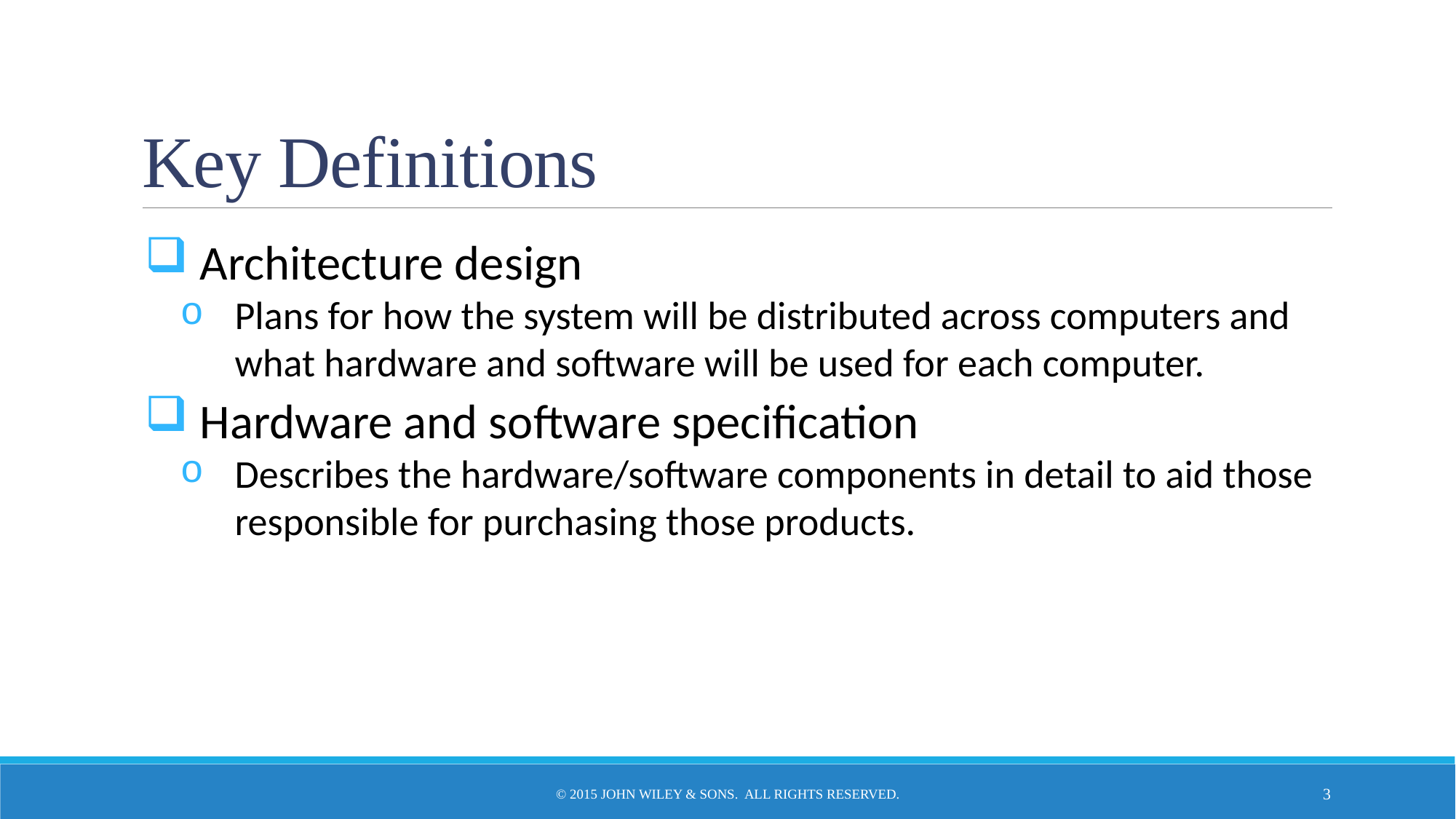

# Key Definitions
Architecture design
Plans for how the system will be distributed across computers and what hardware and software will be used for each computer.
Hardware and software specification
Describes the hardware/software components in detail to aid those responsible for purchasing those products.
3
© 2015 John Wiley & Sons.  All Rights Reserved.